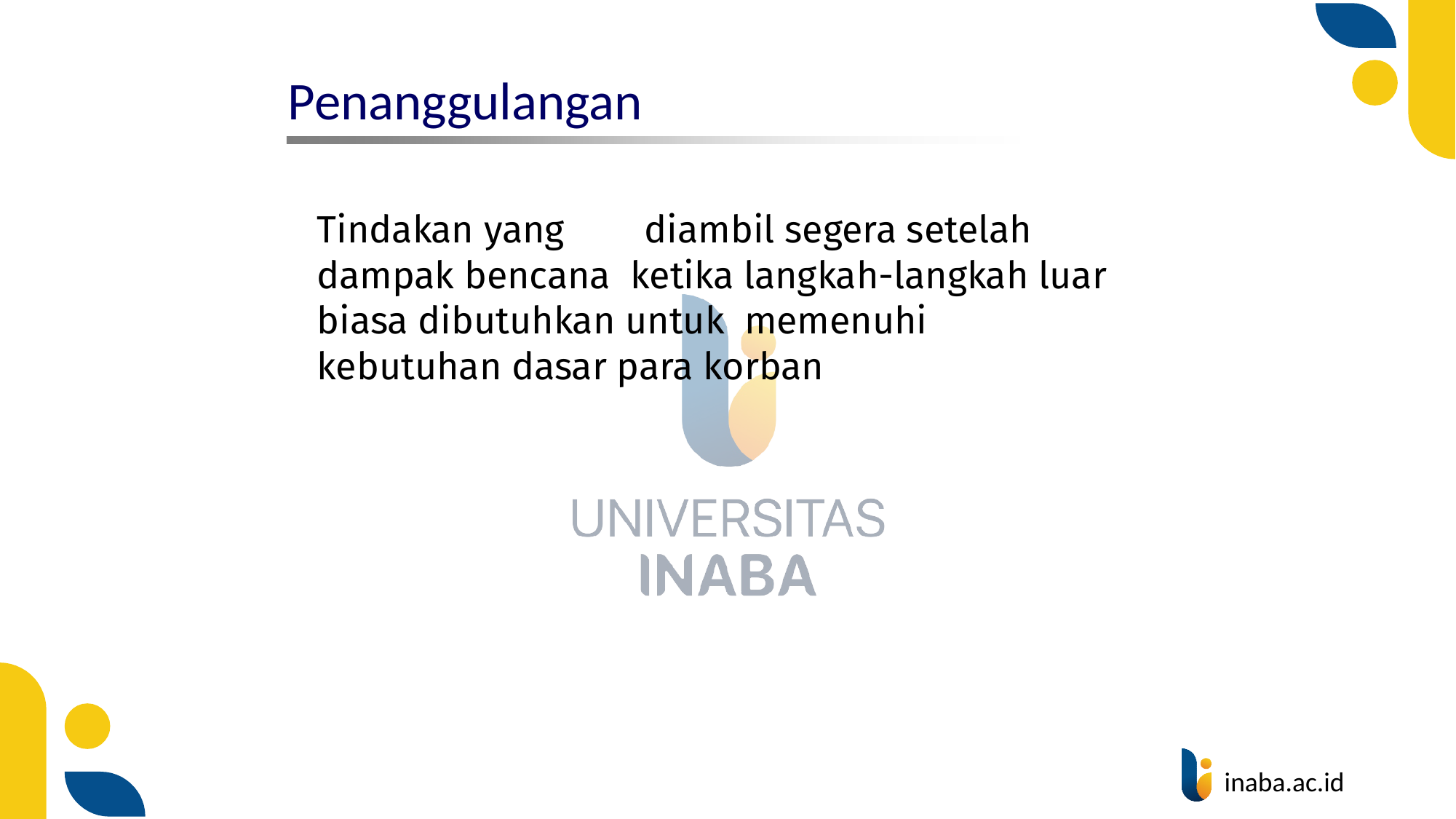

# Penanggulangan

Tindakan yang	diambil segera setelah dampak bencana  ketika langkah-langkah luar biasa dibutuhkan untuk  memenuhi kebutuhan dasar para korban